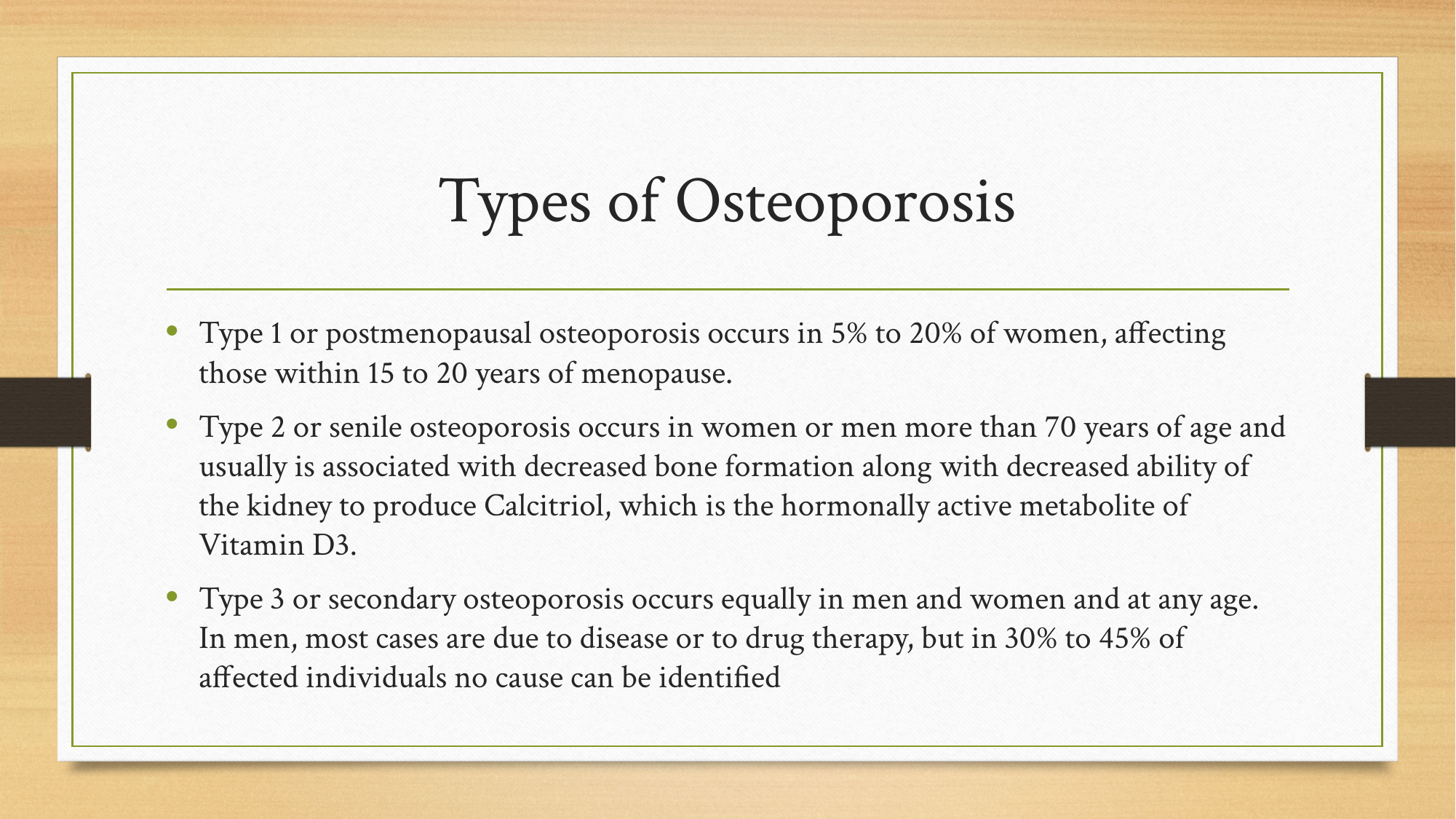

# Types of Osteoporosis
Type 1 or postmenopausal osteoporosis occurs in 5% to 20% of women, affecting those within 15 to 20 years of menopause.
Type 2 or senile osteoporosis occurs in women or men more than 70 years of age and usually is associated with decreased bone formation along with decreased ability of the kidney to produce Calcitriol, which is the hormonally active metabolite of Vitamin D3.
Type 3 or secondary osteoporosis occurs equally in men and women and at any age. In men, most cases are due to disease or to drug therapy, but in 30% to 45% of affected individuals no cause can be identified